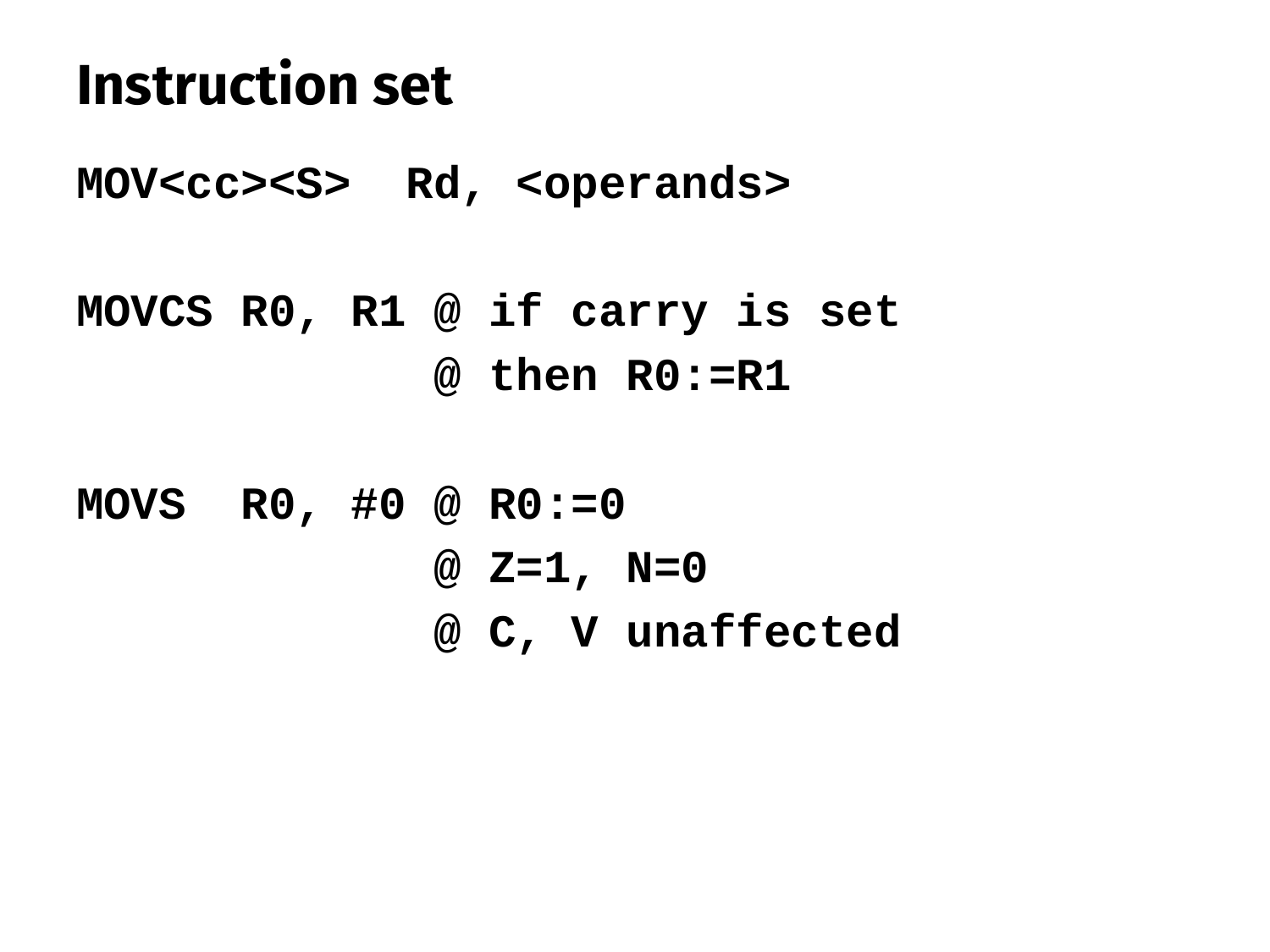

# Instruction set
MOV<cc><S>  Rd, <operands>

MOVCS R0, R1 @ if carry is set
             @ then R0:=R1

MOVS  R0, #0 @ R0:=0
             @ Z=1, N=0
             @ C, V unaffected